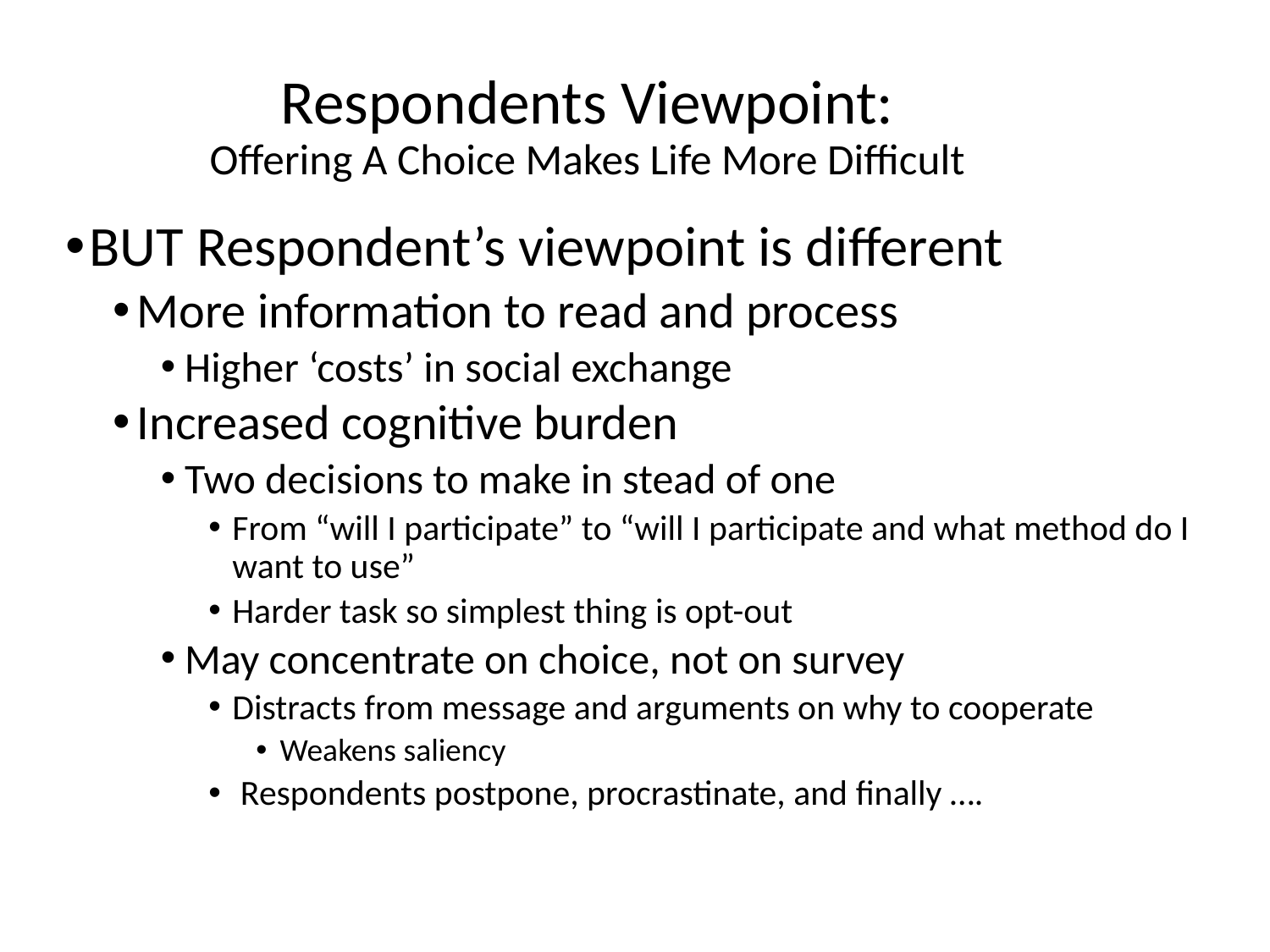

# Respondents Viewpoint: Offering A Choice Makes Life More Difficult
BUT Respondent’s viewpoint is different
More information to read and process
Higher ‘costs’ in social exchange
Increased cognitive burden
Two decisions to make in stead of one
From “will I participate” to “will I participate and what method do I want to use”
Harder task so simplest thing is opt-out
May concentrate on choice, not on survey
Distracts from message and arguments on why to cooperate
Weakens saliency
 Respondents postpone, procrastinate, and finally ….